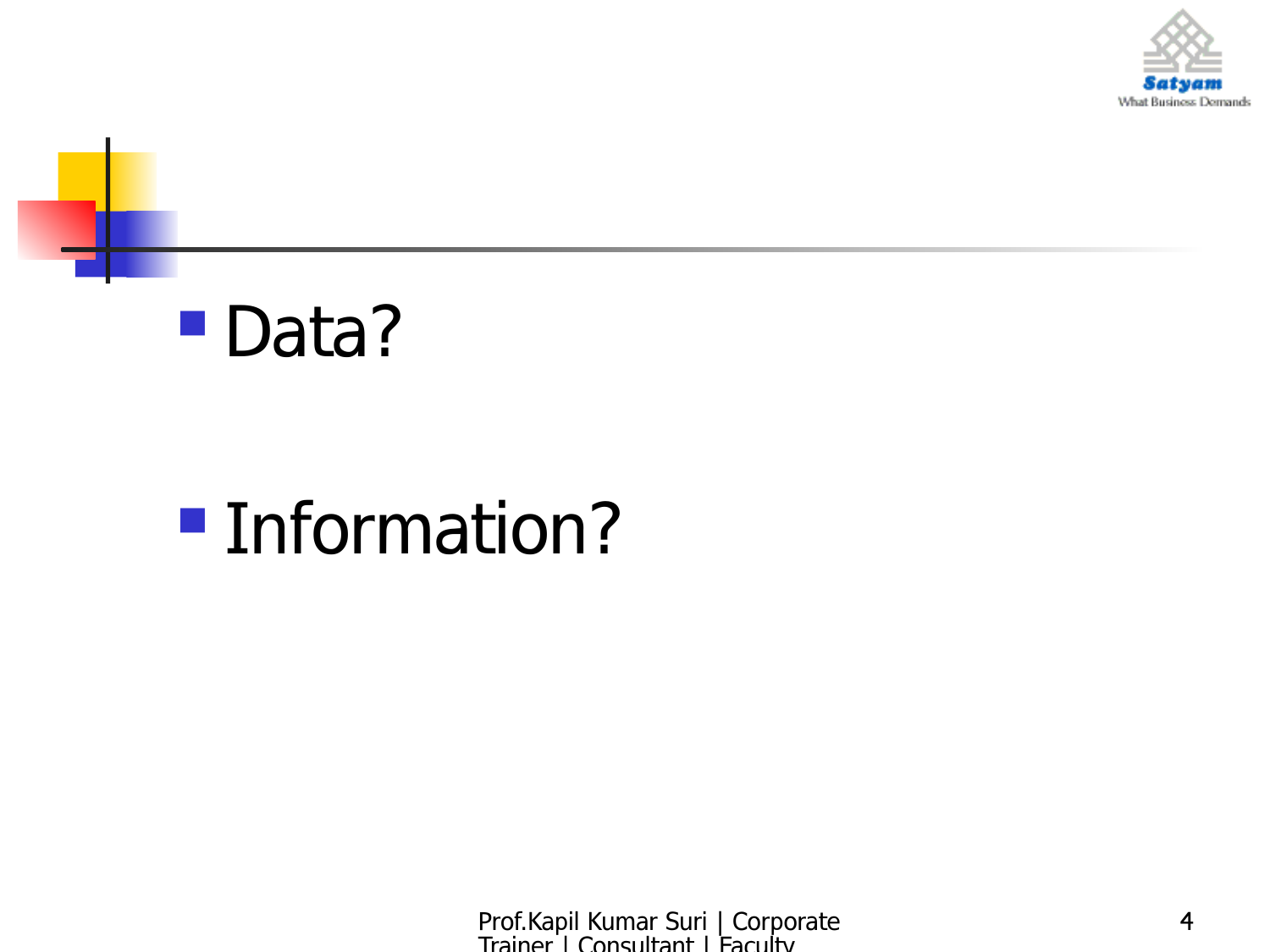

Data?

Information?
Prof.Kapil Kumar Suri | Corporate Trainer | Consultant | Faculty
4